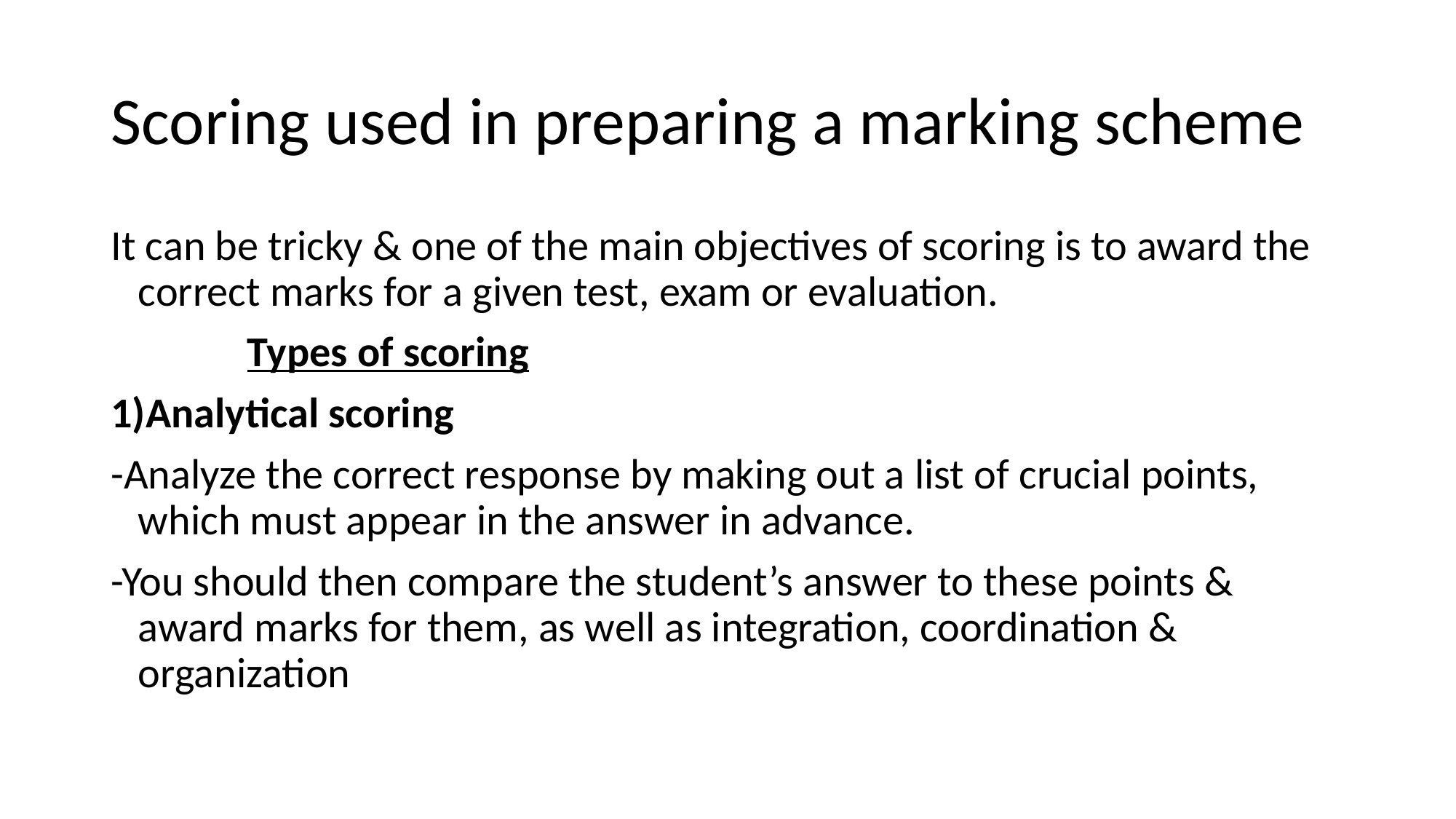

# Scoring used in preparing a marking scheme
It can be tricky & one of the main objectives of scoring is to award the correct marks for a given test, exam or evaluation.
		Types of scoring
1)Analytical scoring
-Analyze the correct response by making out a list of crucial points, which must appear in the answer in advance.
-You should then compare the student’s answer to these points & award marks for them, as well as integration, coordination & organization